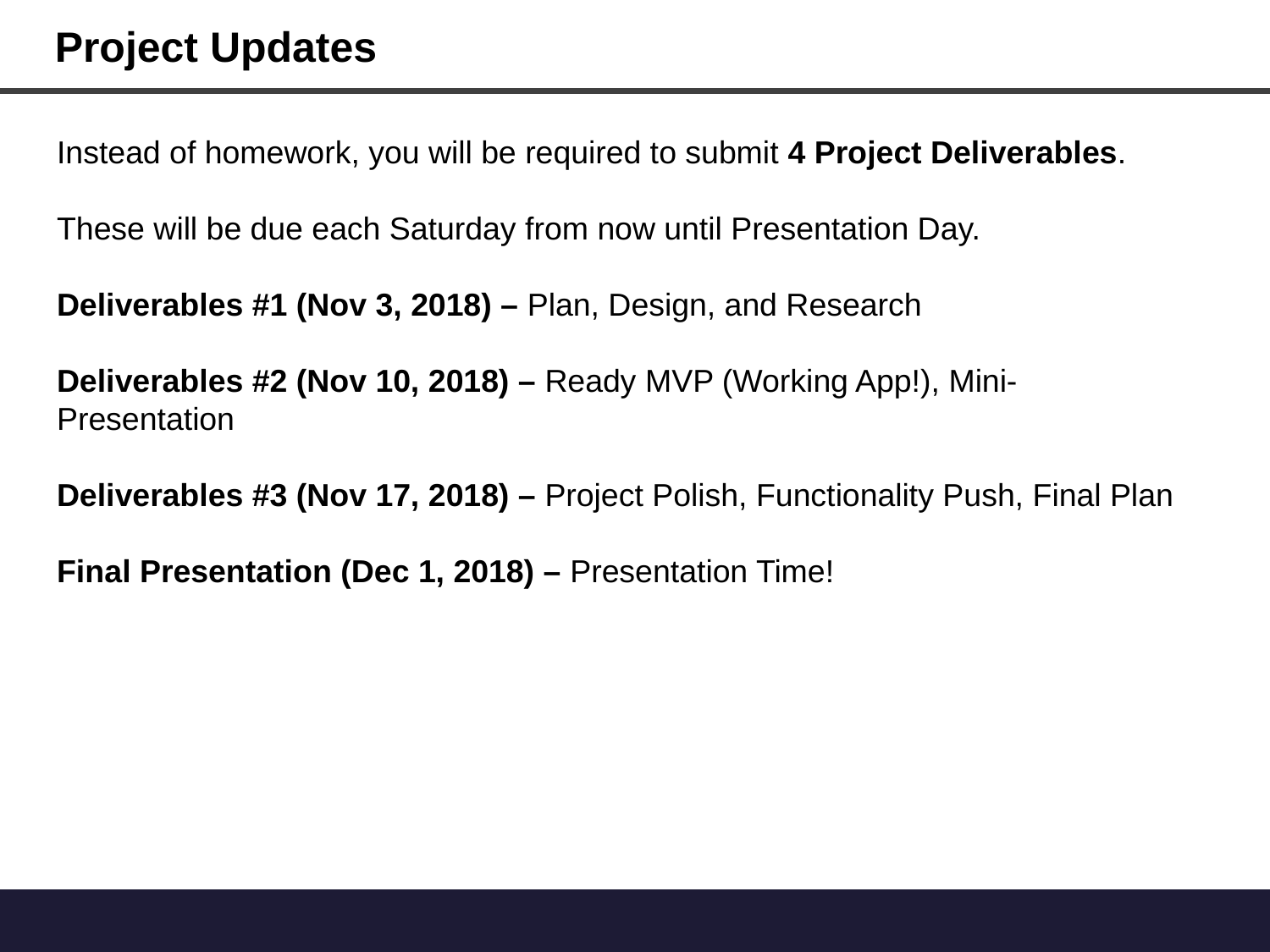

Project Updates
Instead of homework, you will be required to submit 4 Project Deliverables.

These will be due each Saturday from now until Presentation Day.

Deliverables #1 (Nov 3, 2018) – Plan, Design, and Research

Deliverables #2 (Nov 10, 2018) – Ready MVP (Working App!), Mini-Presentation

Deliverables #3 (Nov 17, 2018) – Project Polish, Functionality Push, Final Plan

Final Presentation (Dec 1, 2018) – Presentation Time!